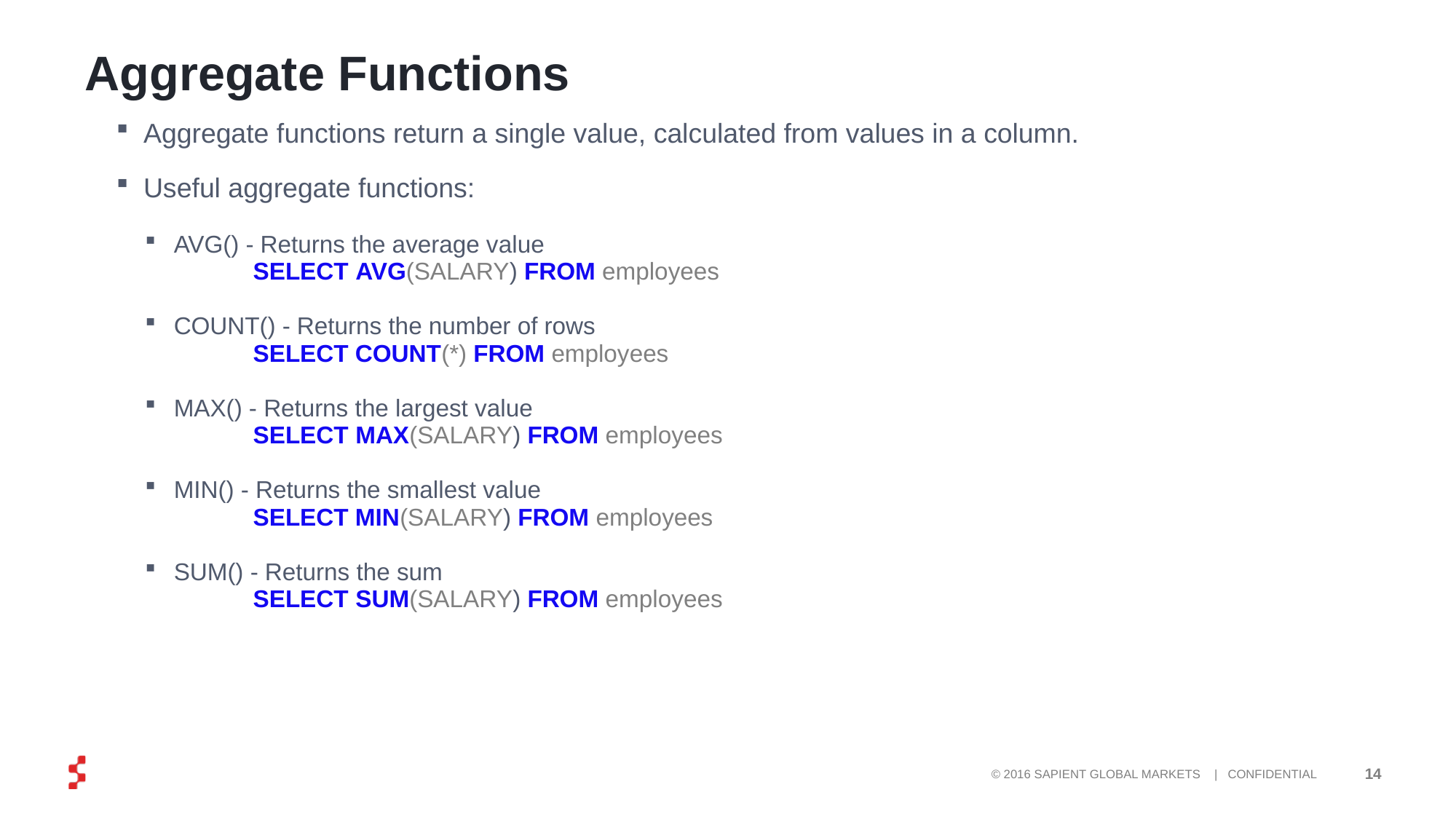

# Aggregate Functions
Aggregate functions return a single value, calculated from values in a column.

Useful aggregate functions:

AVG() - Returns the average value
	SELECT AVG(SALARY) FROM employees

COUNT() - Returns the number of rows
	SELECT COUNT(*) FROM employees

MAX() - Returns the largest value
	SELECT MAX(SALARY) FROM employees

MIN() - Returns the smallest value
	SELECT MIN(SALARY) FROM employees

SUM() - Returns the sum
	SELECT SUM(SALARY) FROM employees